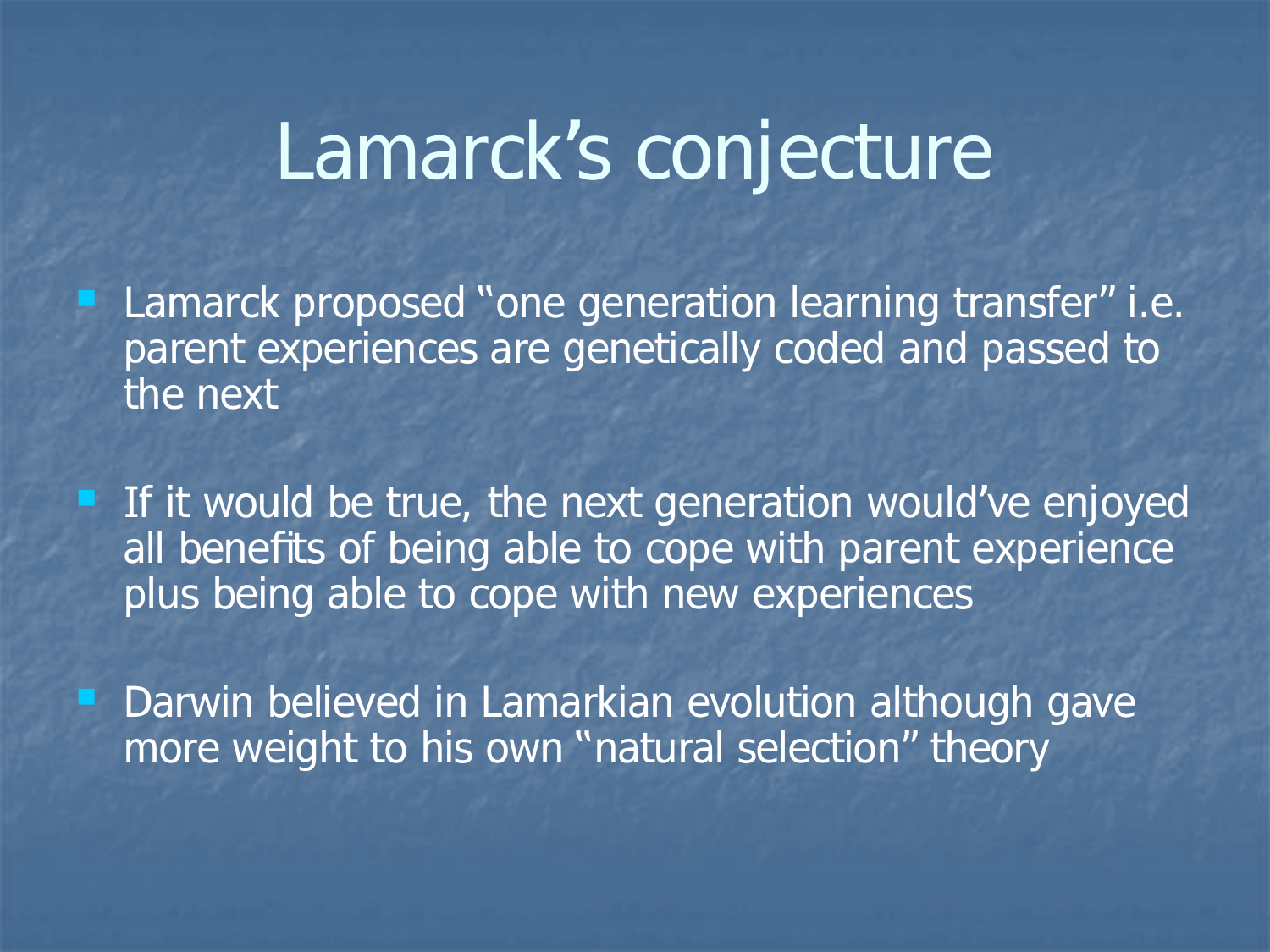

# Lamarck’s conjecture
Lamarck proposed “one generation learning transfer” i.e. parent experiences are genetically coded and passed to the next

If it would be true, the next generation would’ve enjoyed all benefits of being able to cope with parent experience plus being able to cope with new experiences

Darwin believed in Lamarkian evolution although gave more weight to his own “natural selection” theory